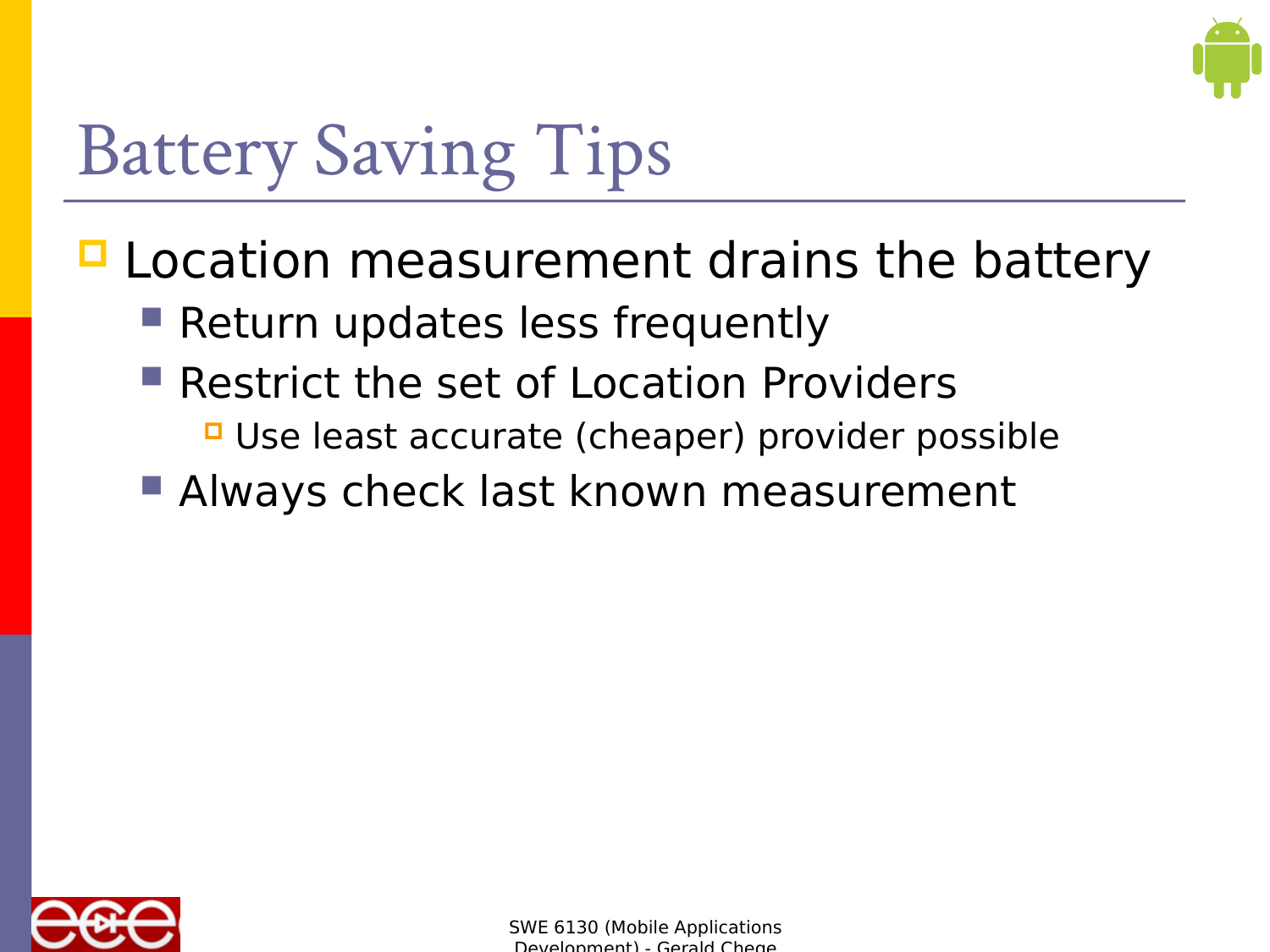

# Battery Saving Tips
Location measurement drains the battery
Return updates less frequently
Restrict the set of Location Providers
Use least accurate (cheaper) provider possible
Always check last known measurement
SWE 6130 (Mobile Applications Development) - Gerald Chege